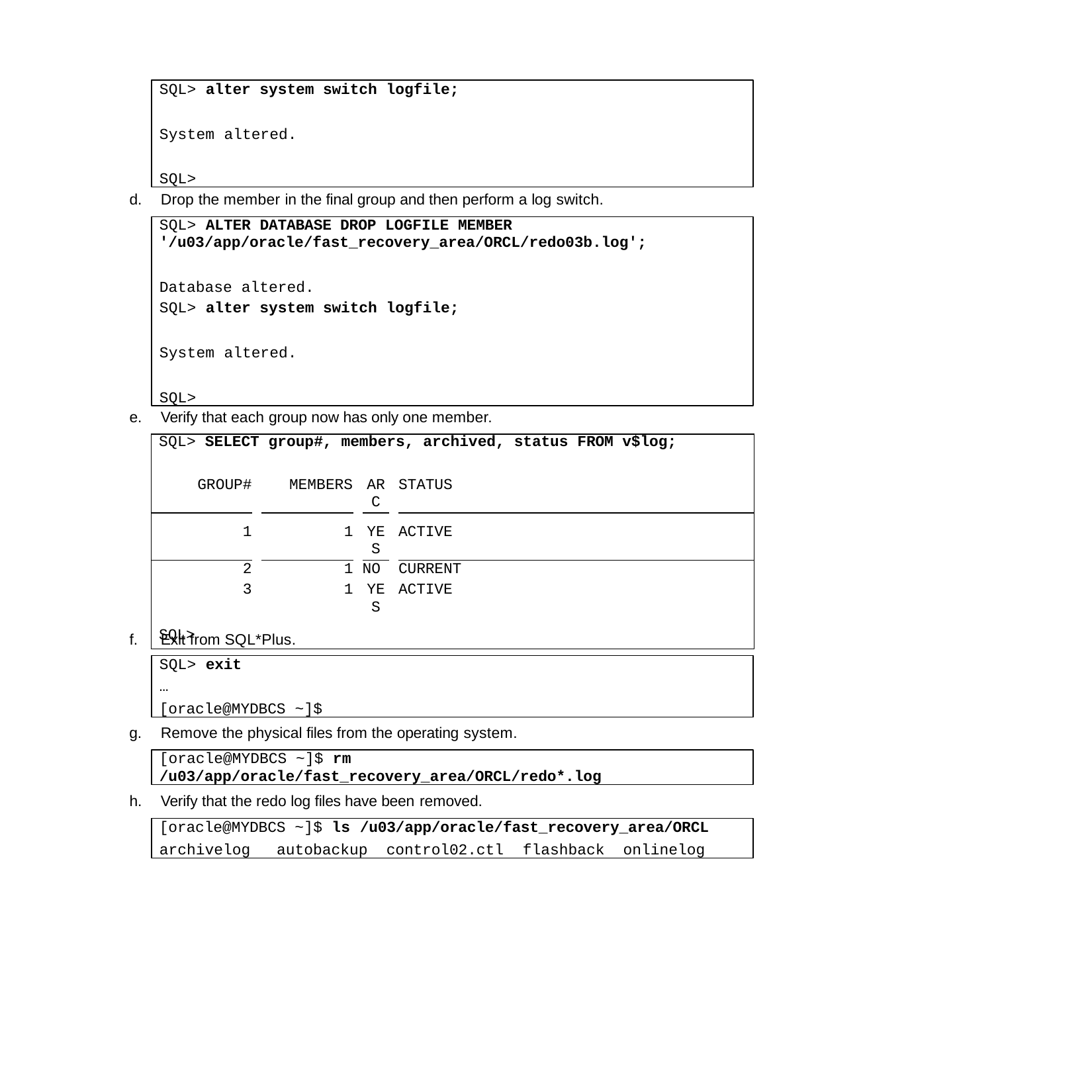

SQL> alter system switch logfile;

System altered.

SQL>
d.	Drop the member in the final group and then perform a log switch.
SQL> ALTER DATABASE DROP LOGFILE MEMBER
'/u03/app/oracle/fast_recovery_area/ORCL/redo03b.log';

Database altered.
SQL> alter system switch logfile;

System altered.

SQL>
e.	Verify that each group now has only one member.
| SQL> SELECT group#, members, archived, status FROM v$log; |  |  |  |  |  |  |  |
| --- | --- | --- | --- | --- | --- | --- | --- |
|  | GROUP# |  | MEMBERS |  | ARC |  | STATUS |
|  | 1 |  | 1 |  | YES |  | ACTIVE |
|  | 2 |  | 1 |  | NO |  | CURRENT |
|  | 3 |  | 1 |  | YES |  | ACTIVE |
| SQL> |  |  |  |  |  |  |  |
f.	Exit from SQL*Plus.
SQL> exit
…
[oracle@MYDBCS ~]$
g.	Remove the physical files from the operating system.
[oracle@MYDBCS ~]$ rm
/u03/app/oracle/fast_recovery_area/ORCL/redo*.log
h.	Verify that the redo log files have been removed.
[oracle@MYDBCS ~]$ ls /u03/app/oracle/fast_recovery_area/ORCL
archivelog	autobackup	control02.ctl	flashback	onlinelog